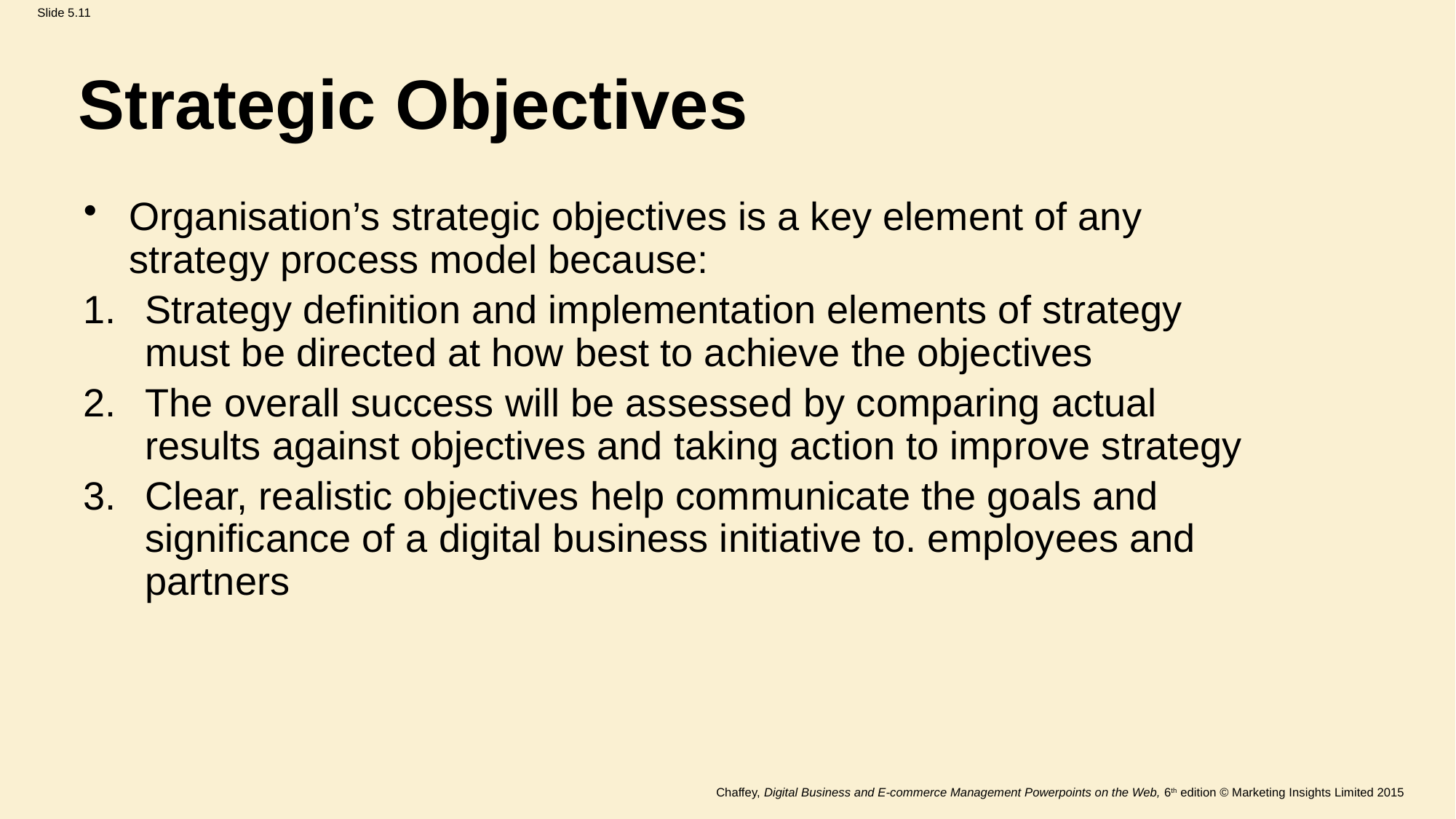

# Strategic Objectives
Organisation’s strategic objectives is a key element of any strategy process model because:
Strategy definition and implementation elements of strategy must be directed at how best to achieve the objectives
The overall success will be assessed by comparing actual results against objectives and taking action to improve strategy
Clear, realistic objectives help communicate the goals and significance of a digital business initiative to. employees and partners